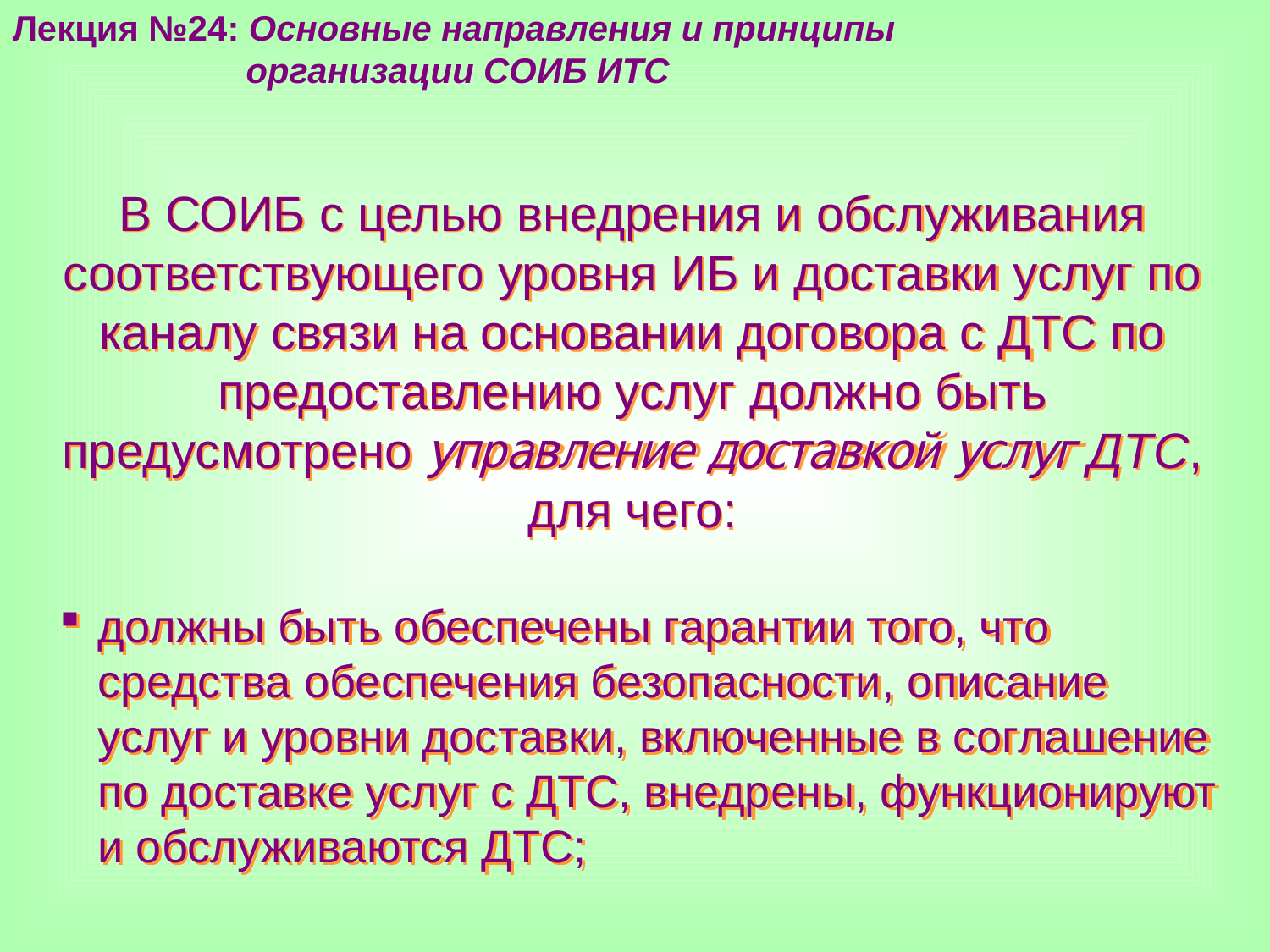

Лекция №24: Основные направления и принципы
                        организации СОИБ ИТС
В СОИБ с целью внедрения и обслуживания соответствующего уровня ИБ и доставки услуг по каналу связи на основании договора с ДТС по предоставлению услуг должно быть предусмотрено управление доставкой услуг ДТС, для чего:
должны быть обеспечены гарантии того, что средства обеспечения безопасности, описание услуг и уровни доставки, включенные в соглашение по доставке услуг с ДТС, внедрены, функционируют и обслуживаются ДТС;